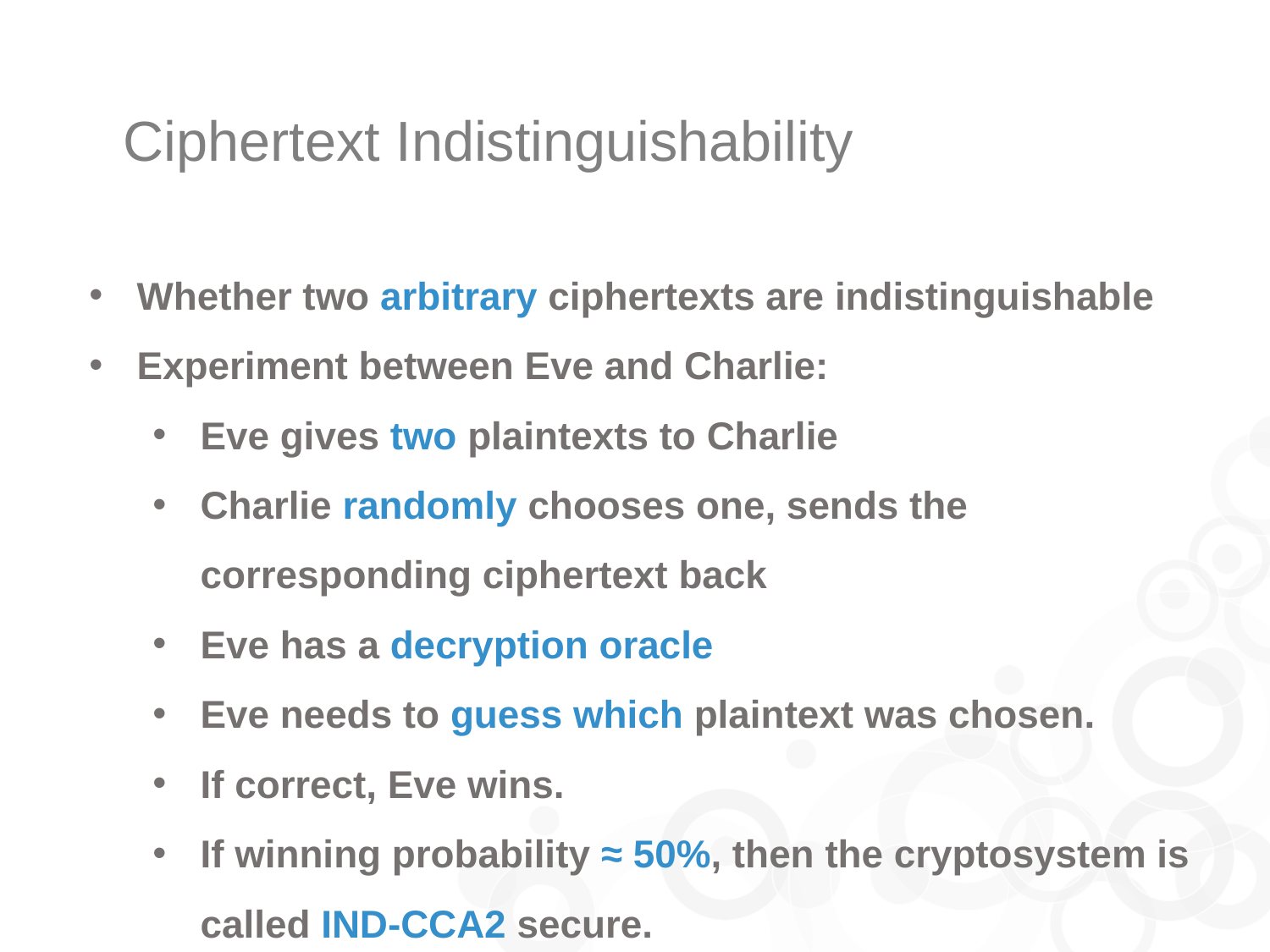

Ciphertext Indistinguishability
Whether two arbitrary ciphertexts are indistinguishable
Experiment between Eve and Charlie:
Eve gives two plaintexts to Charlie
Charlie randomly chooses one, sends the corresponding ciphertext back
Eve has a decryption oracle
Eve needs to guess which plaintext was chosen.
If correct, Eve wins.
If winning probability ≈ 50%, then the cryptosystem is called IND-CCA2 secure.